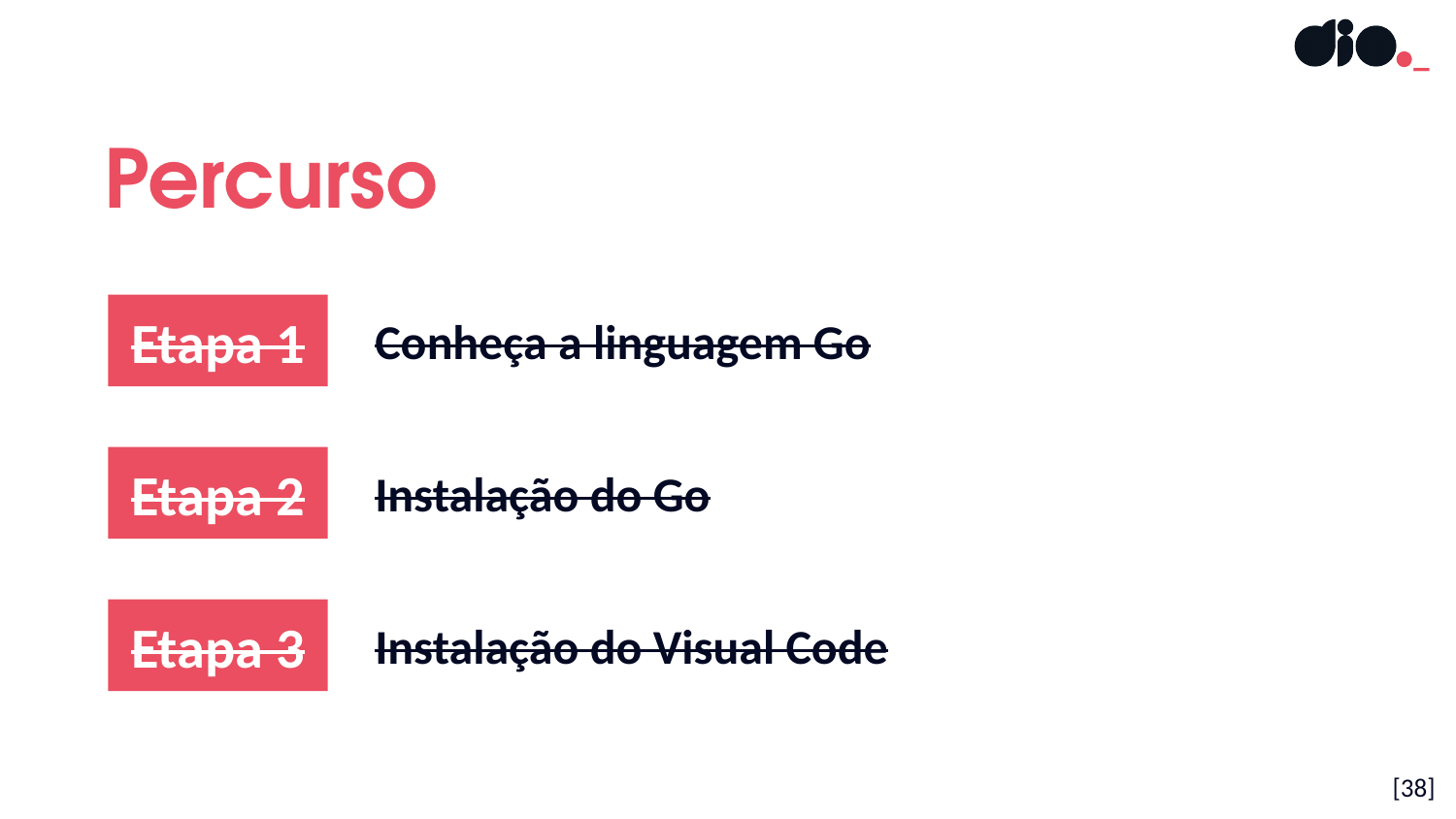

Percurso
Etapa 1
Conheça a linguagem Go
Etapa 2
Instalação do Go
Etapa 3
Instalação do Visual Code
[38]